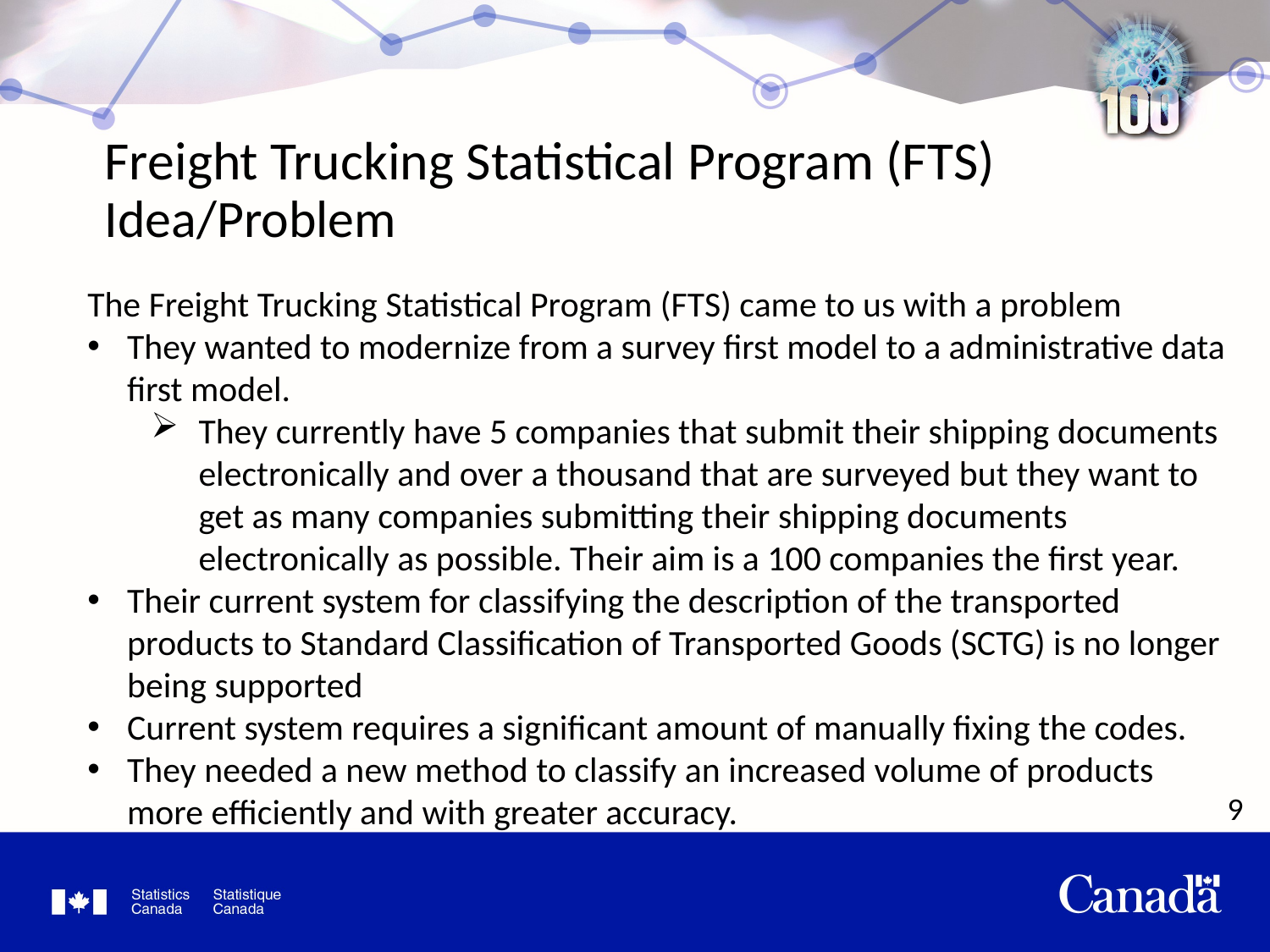

# Freight Trucking Statistical Program (FTS) Idea/Problem
The Freight Trucking Statistical Program (FTS) came to us with a problem
They wanted to modernize from a survey first model to a administrative data first model.
They currently have 5 companies that submit their shipping documents electronically and over a thousand that are surveyed but they want to get as many companies submitting their shipping documents electronically as possible. Their aim is a 100 companies the first year.
Their current system for classifying the description of the transported products to Standard Classification of Transported Goods (SCTG) is no longer being supported
Current system requires a significant amount of manually fixing the codes.
They needed a new method to classify an increased volume of products more efficiently and with greater accuracy.
9